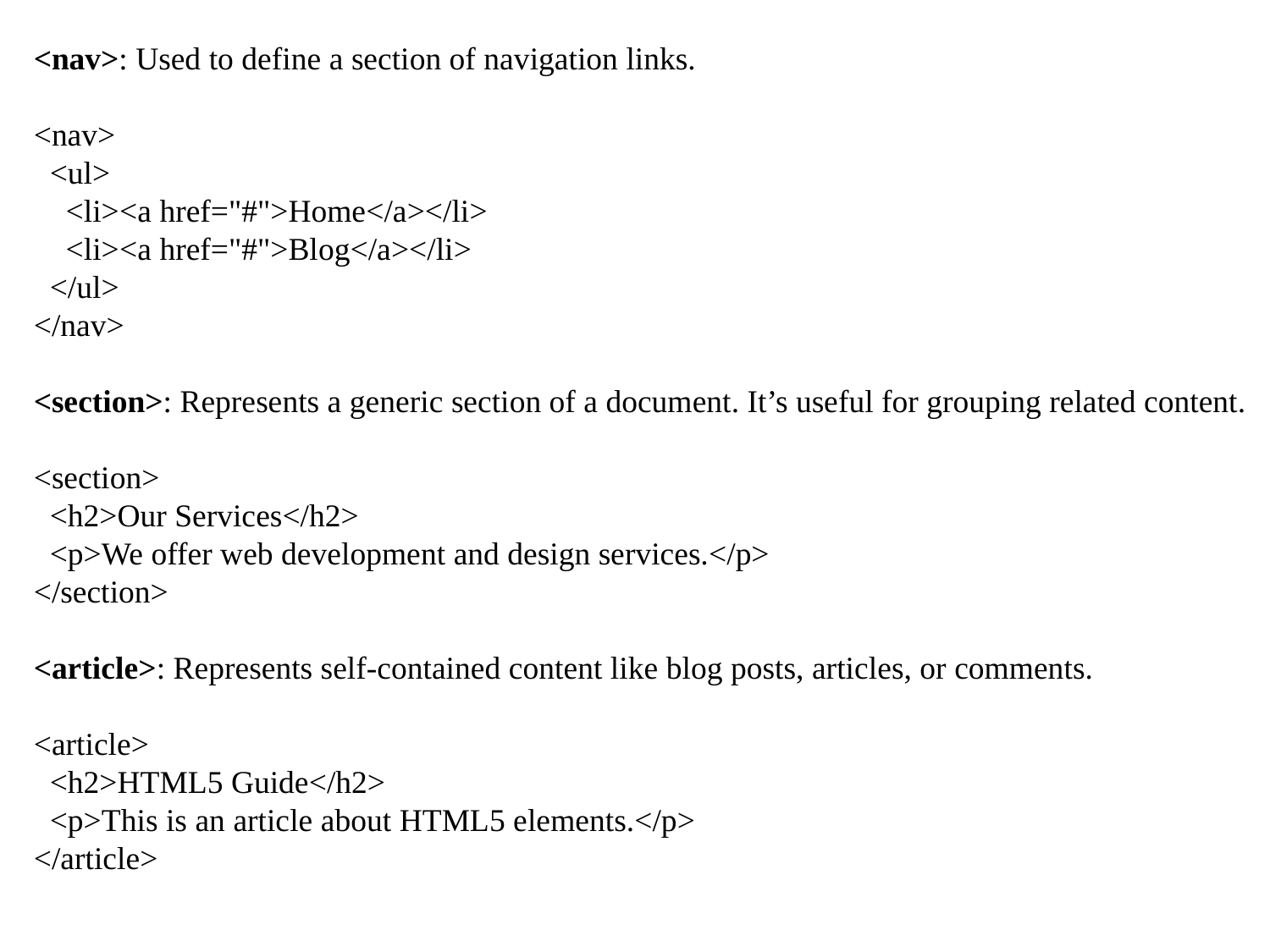

<nav>: Used to define a section of navigation links.

<nav>
  <ul>
    <li><a href="#">Home</a></li>
    <li><a href="#">Blog</a></li>
  </ul>
</nav>

<section>: Represents a generic section of a document. It’s useful for grouping related content.

<section>
  <h2>Our Services</h2>
  <p>We offer web development and design services.</p>
</section>

<article>: Represents self-contained content like blog posts, articles, or comments.

<article>
  <h2>HTML5 Guide</h2>
  <p>This is an article about HTML5 elements.</p>
</article>